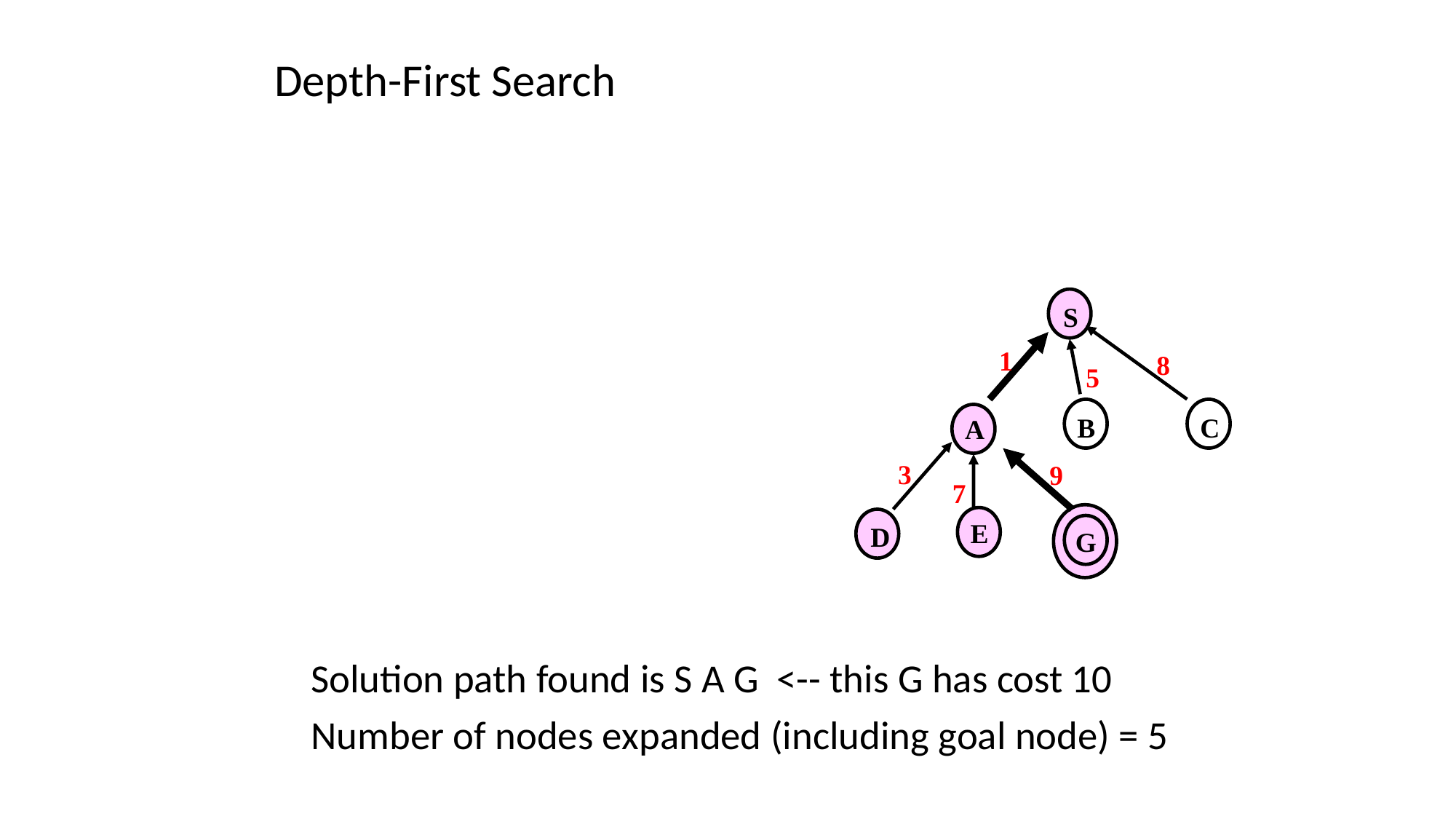

# Depth-First Search

    Solution path found is S A G  <-- this G has cost 10
    Number of nodes expanded (including goal node) = 5

S

1

8
5

B
C
A

3
9

7

E
D

G